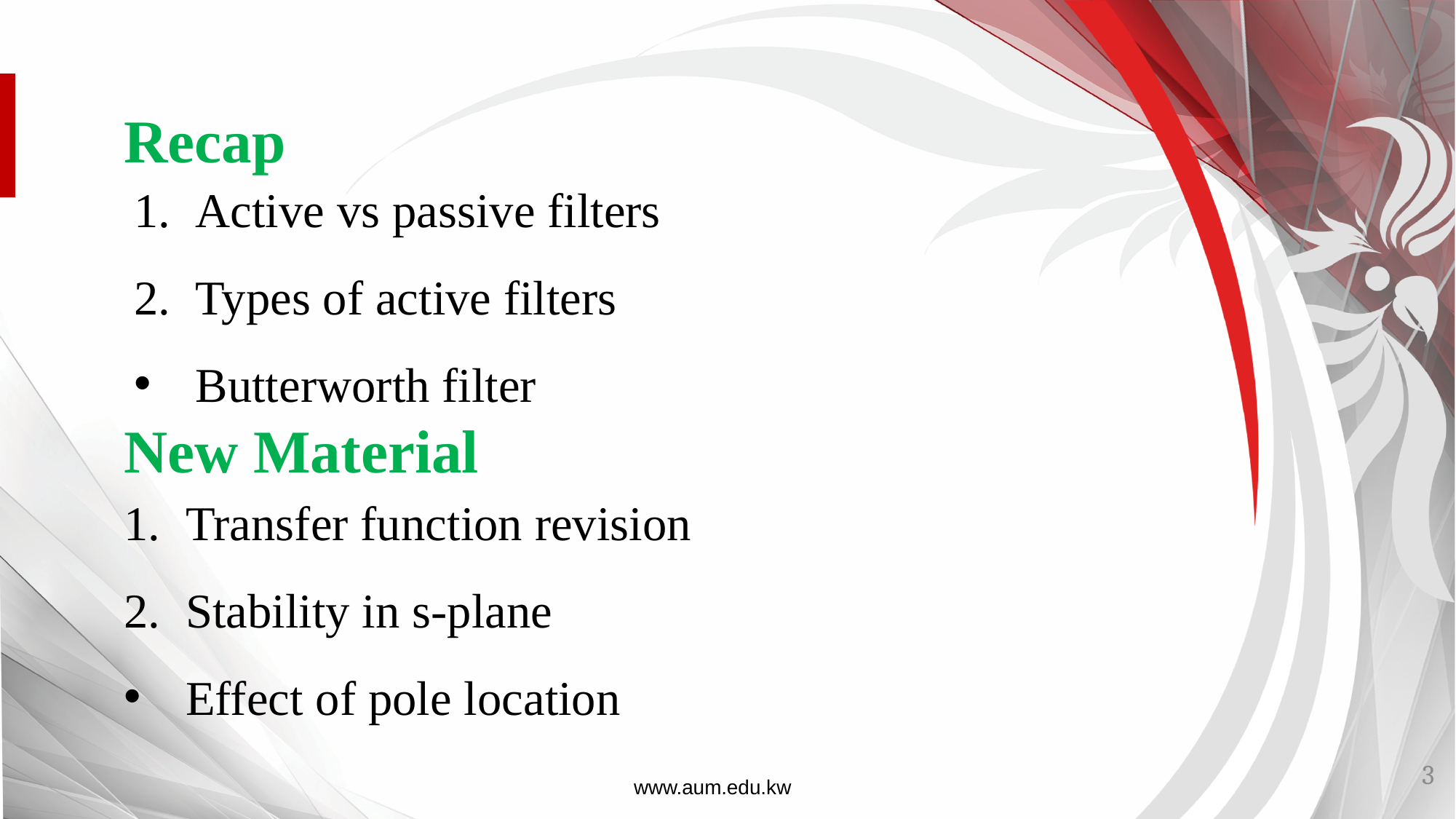

Recap
Active vs passive filters
Types of active filters
Butterworth filter
New Material
Transfer function revision
Stability in s-plane
Effect of pole location
3